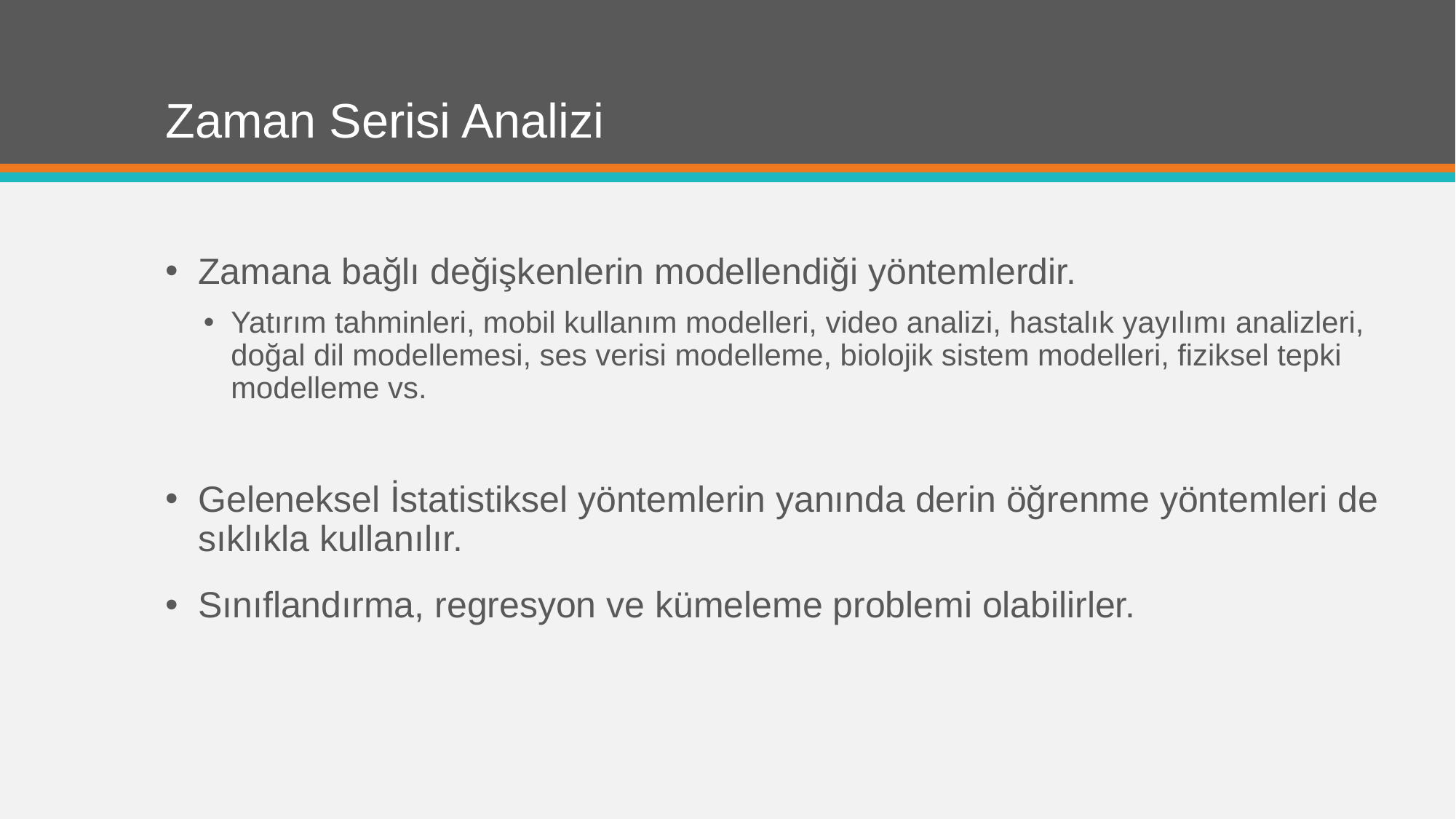

# Zaman Serisi Analizi
Zamana bağlı değişkenlerin modellendiği yöntemlerdir.
Yatırım tahminleri, mobil kullanım modelleri, video analizi, hastalık yayılımı analizleri, doğal dil modellemesi, ses verisi modelleme, biolojik sistem modelleri, fiziksel tepki modelleme vs.

Geleneksel İstatistiksel yöntemlerin yanında derin öğrenme yöntemleri de sıklıkla kullanılır.
Sınıflandırma, regresyon ve kümeleme problemi olabilirler.